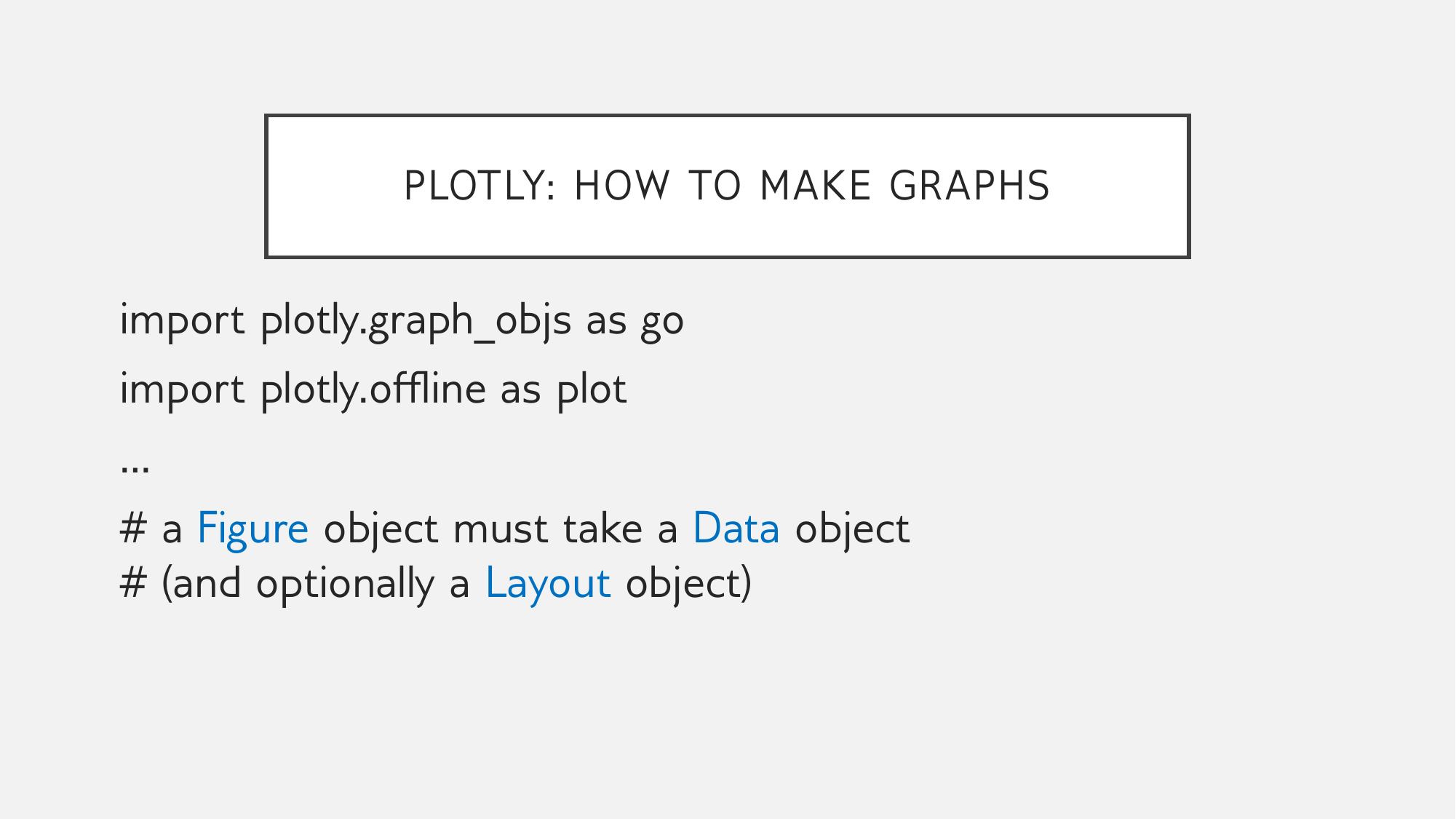

# Plotly: How to make graphs
import plotly.graph_objs as go
import plotly.offline as plot
…
# a Figure object must take a Data object # (and optionally a Layout object)